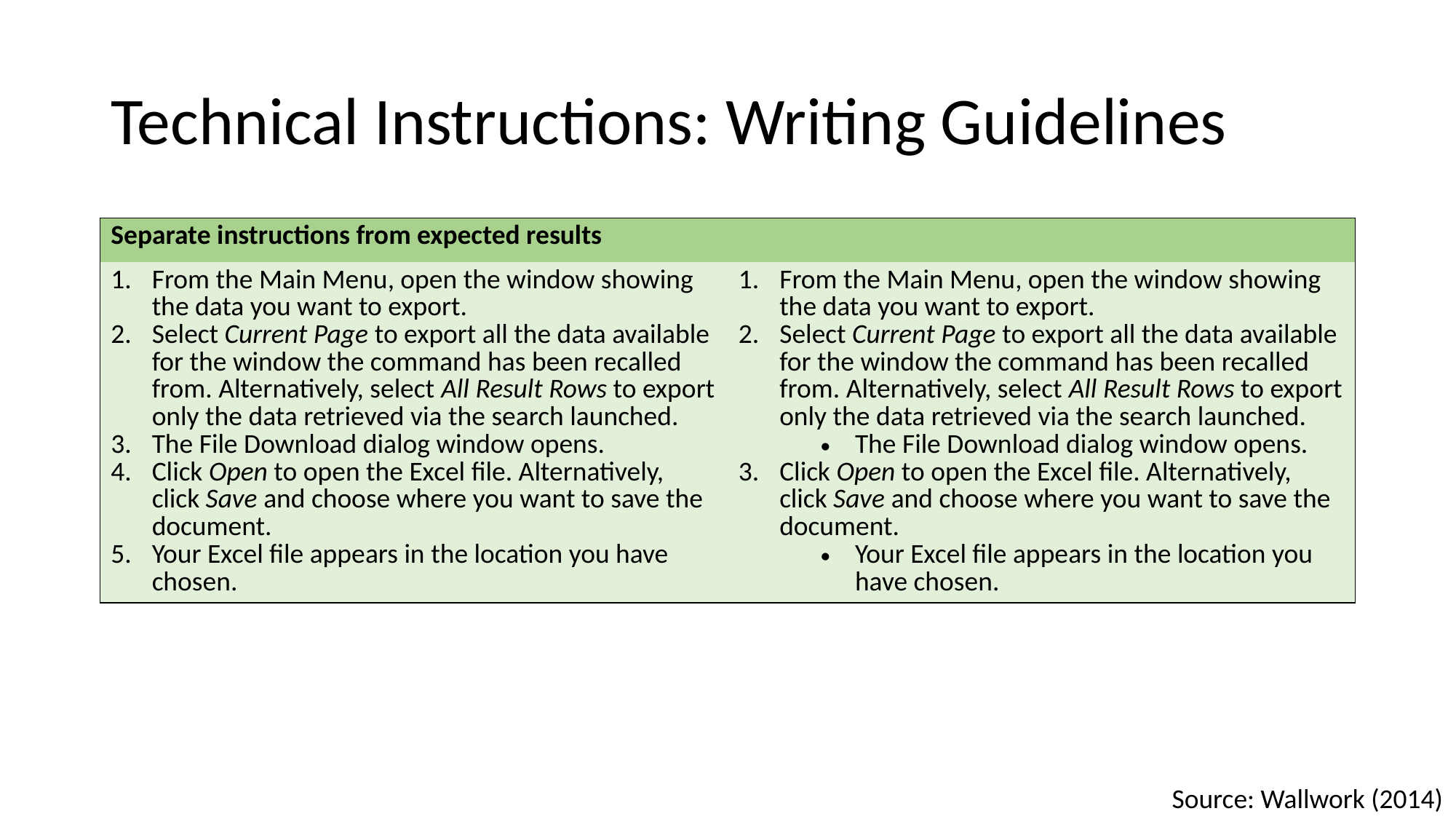

# Technical Instructions: Writing Guidelines
| Separate instructions from expected results |  |
| --- | --- |
| From the Main Menu, open the window showing the data you want to export. Select Current Page to export all the data available for the window the command has been recalled from. Alternatively, select All Result Rows to export only the data retrieved via the search launched. The File Download dialog window opens. Click Open to open the Excel file. Alternatively, click Save and choose where you want to save the document. Your Excel file appears in the location you have chosen. | From the Main Menu, open the window showing the data you want to export. Select Current Page to export all the data available for the window the command has been recalled from. Alternatively, select All Result Rows to export only the data retrieved via the search launched. The File Download dialog window opens. Click Open to open the Excel file. Alternatively, click Save and choose where you want to save the document. Your Excel file appears in the location you have chosen. |
Source: Wallwork (2014)